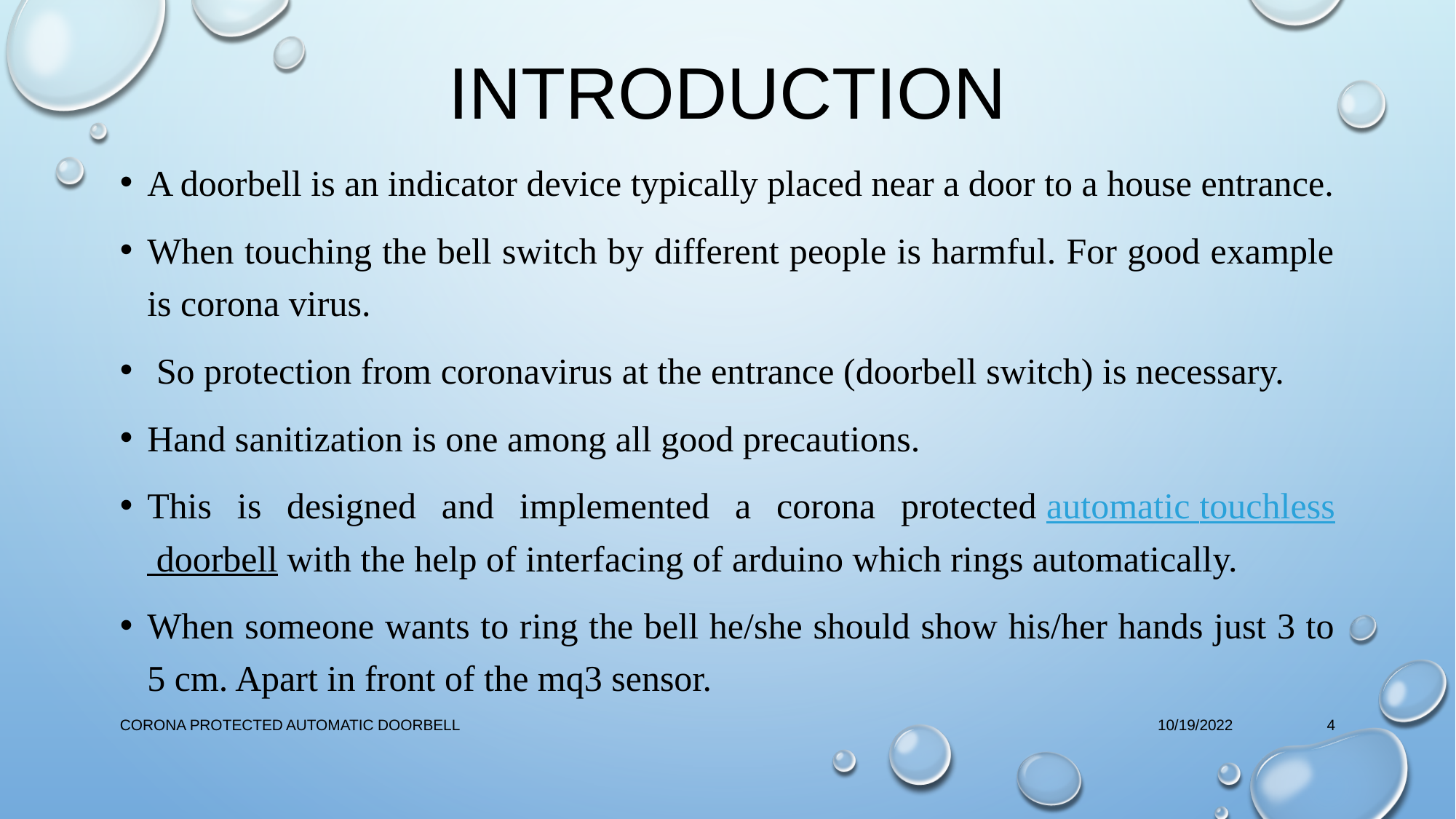

# INTRODUCTION
A doorbell is an indicator device typically placed near a door to a house entrance.
When touching the bell switch by different people is harmful. For good example is corona virus.
 So protection from coronavirus at the entrance (doorbell switch) is necessary.
Hand sanitization is one among all good precautions.
This is designed and implemented a corona protected automatic touchless doorbell with the help of interfacing of arduino which rings automatically.
When someone wants to ring the bell he/she should show his/her hands just 3 to 5 cm. Apart in front of the mq3 sensor.
CORONA PROTECTED AUTOMATIC DOORBELL
10/19/2022
4